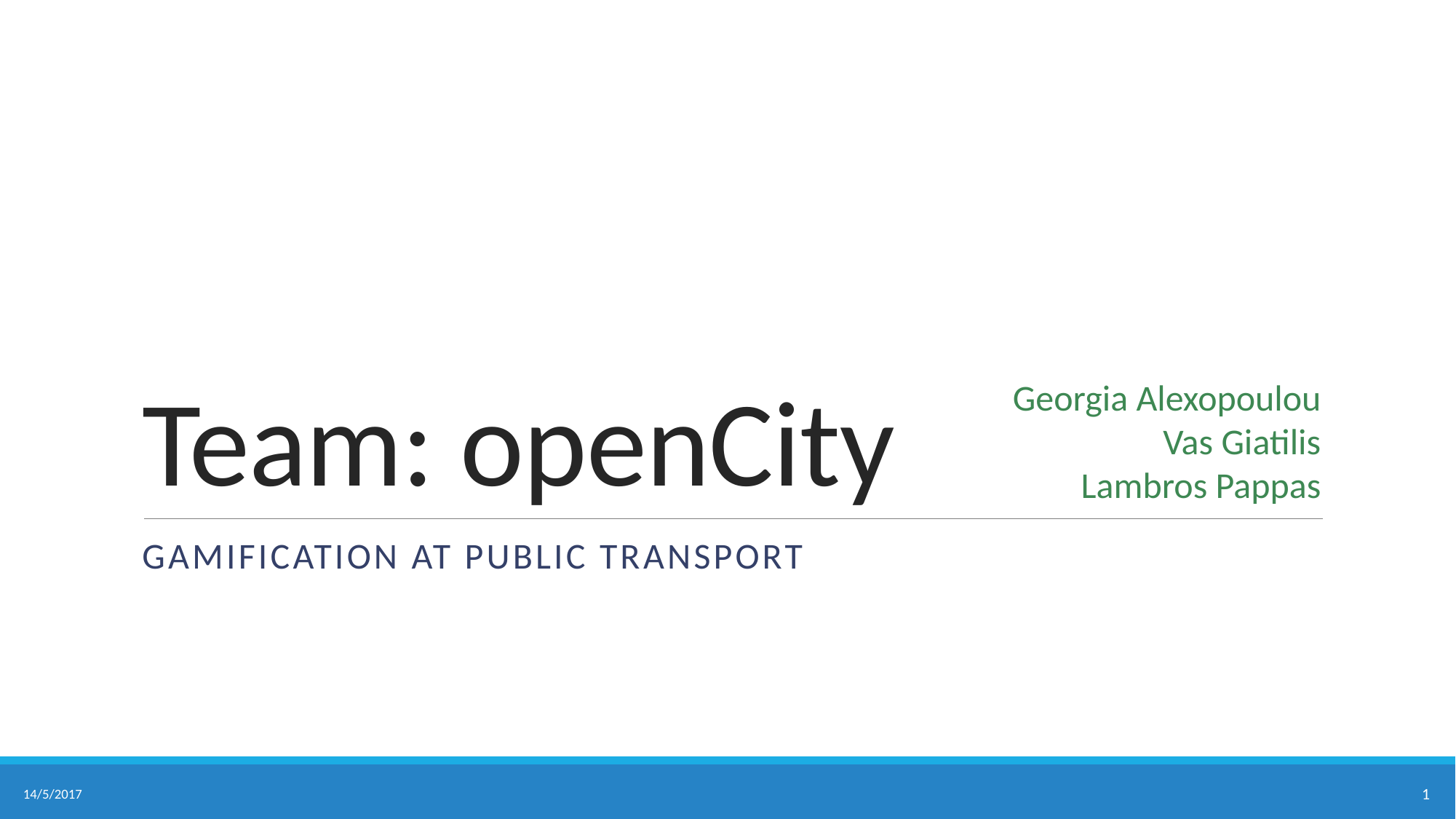

# Team: openCity
Georgia Alexopoulou
Vas Giatilis
Lambros Pappas
Gamification at public transport
14/5/2017
1